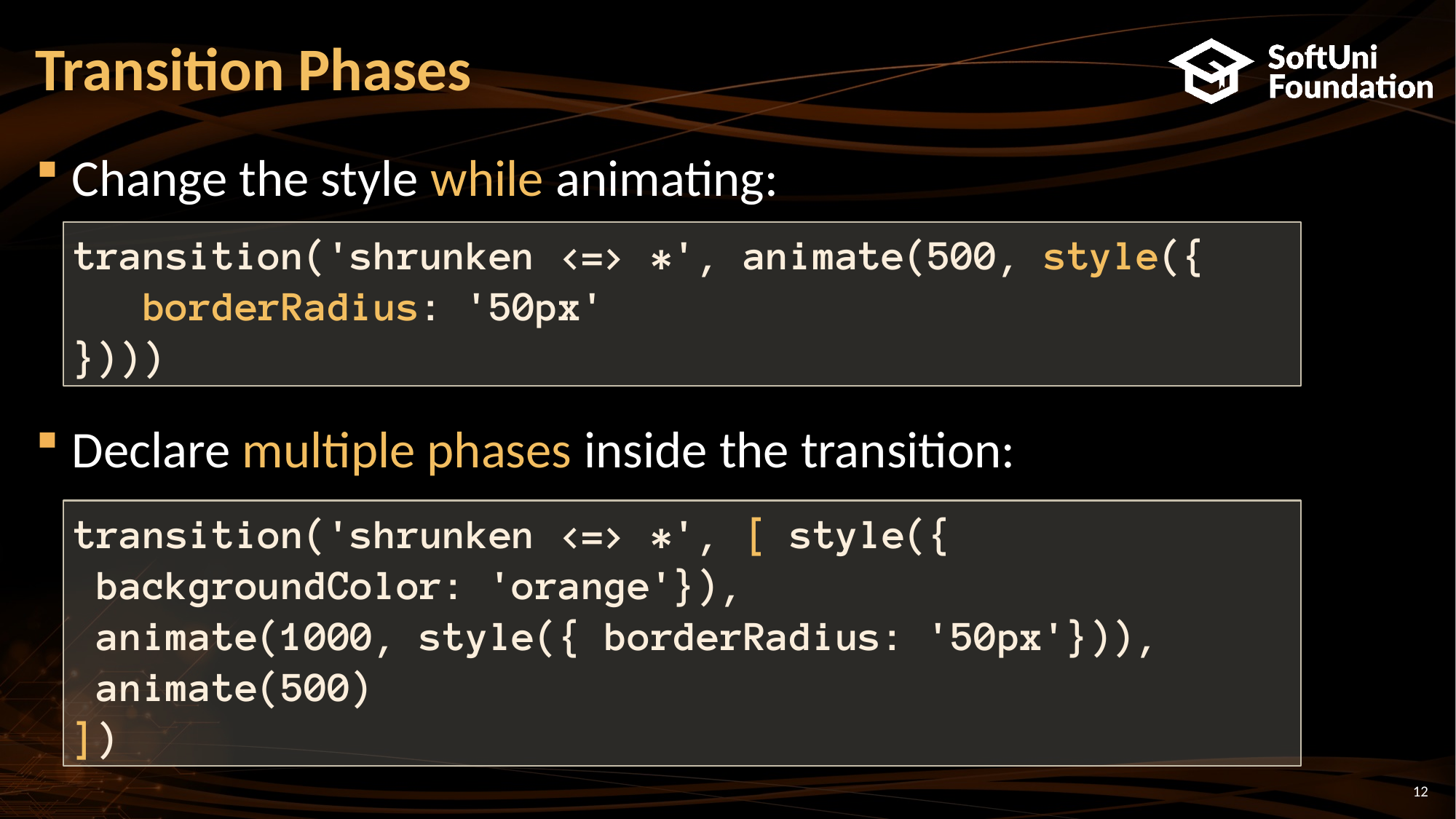

# Transition Phases
Change the style while animating:
Declare multiple phases inside the transition:
transition('shrunken <=> *', animate(500, style({
   borderRadius: '50px'
})))
transition('shrunken <=> *', [ style({
 backgroundColor: 'orange'}),
 animate(1000, style({ borderRadius: '50px'})),
 animate(500)
])
12